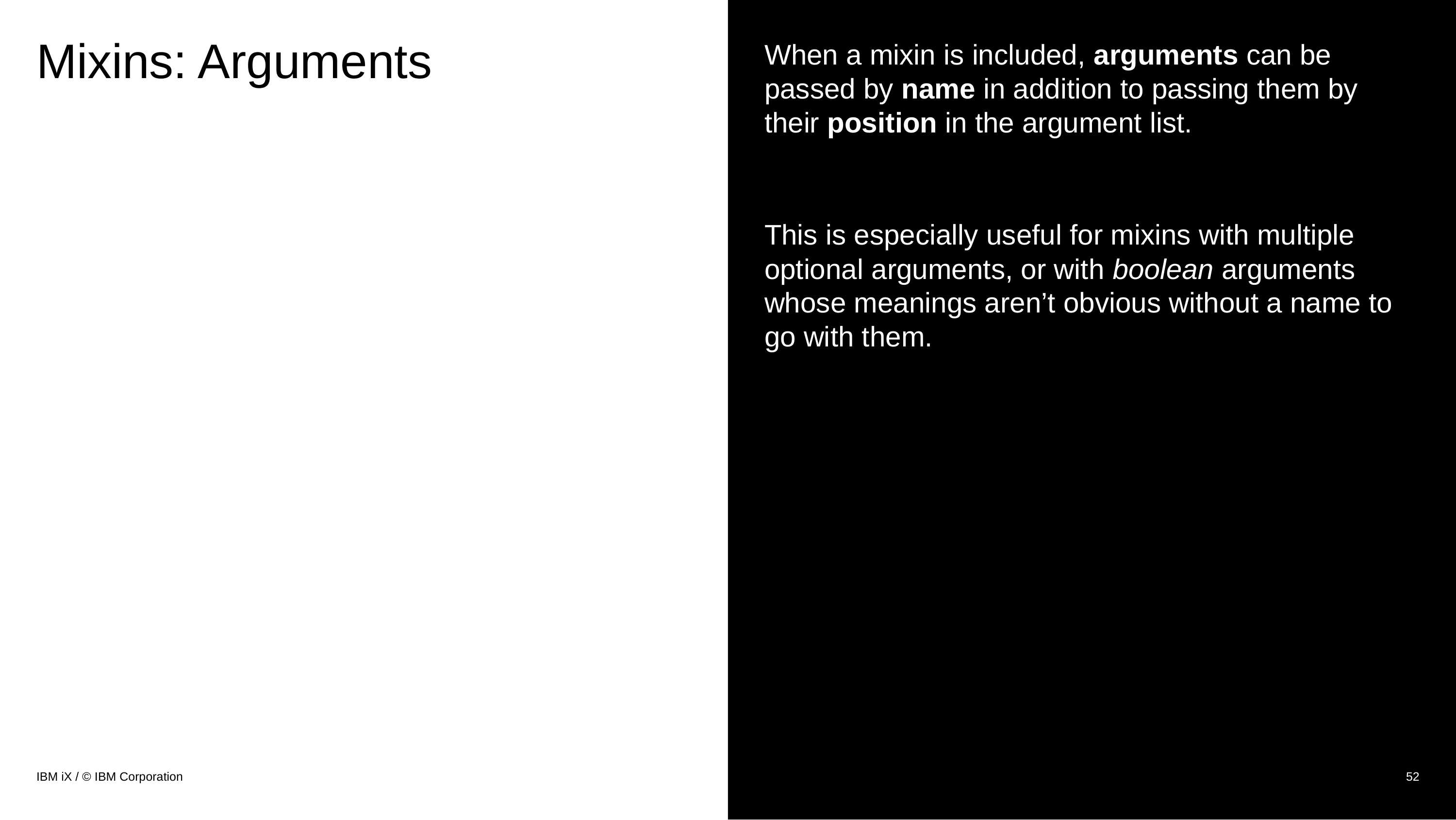

# Mixins: Arguments
When a mixin is included, arguments can be passed by name in addition to passing them by their position in the argument list.

This is especially useful for mixins with multiple optional arguments, or with boolean arguments whose meanings aren’t obvious without a name to go with them.
IBM iX / © IBM Corporation
52